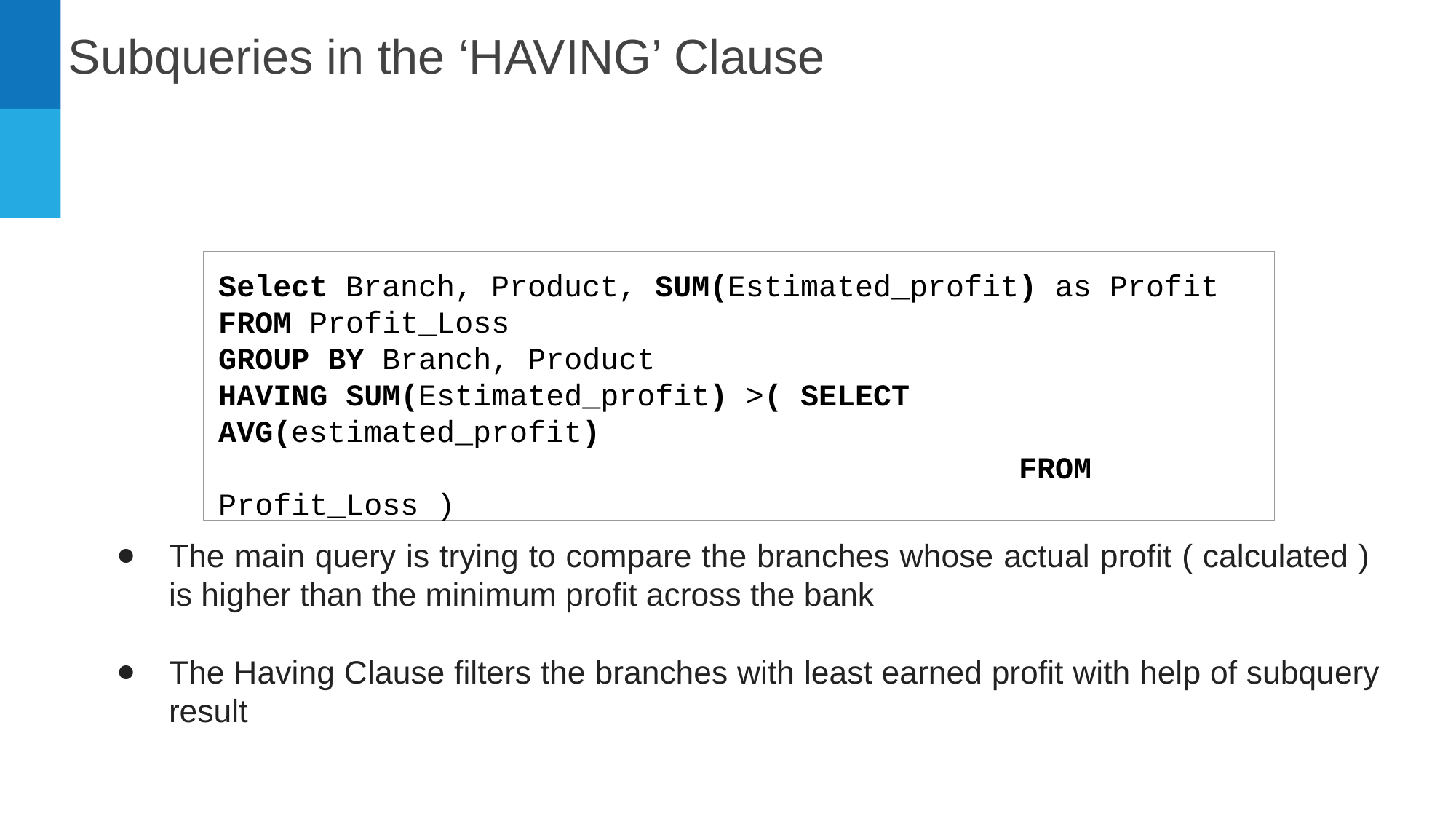

Subqueries in the ‘HAVING’ Clause

Select Branch, Product, SUM(Estimated_profit) as Profit
FROM Profit_Loss
GROUP BY Branch, Product
HAVING SUM(Estimated_profit) >( SELECT AVG(estimated_profit)
   							  FROM Profit_Loss )
The main query is trying to compare the branches whose actual profit ( calculated )  is higher than the minimum profit across the bank

The Having Clause filters the branches with least earned profit with help of subquery result